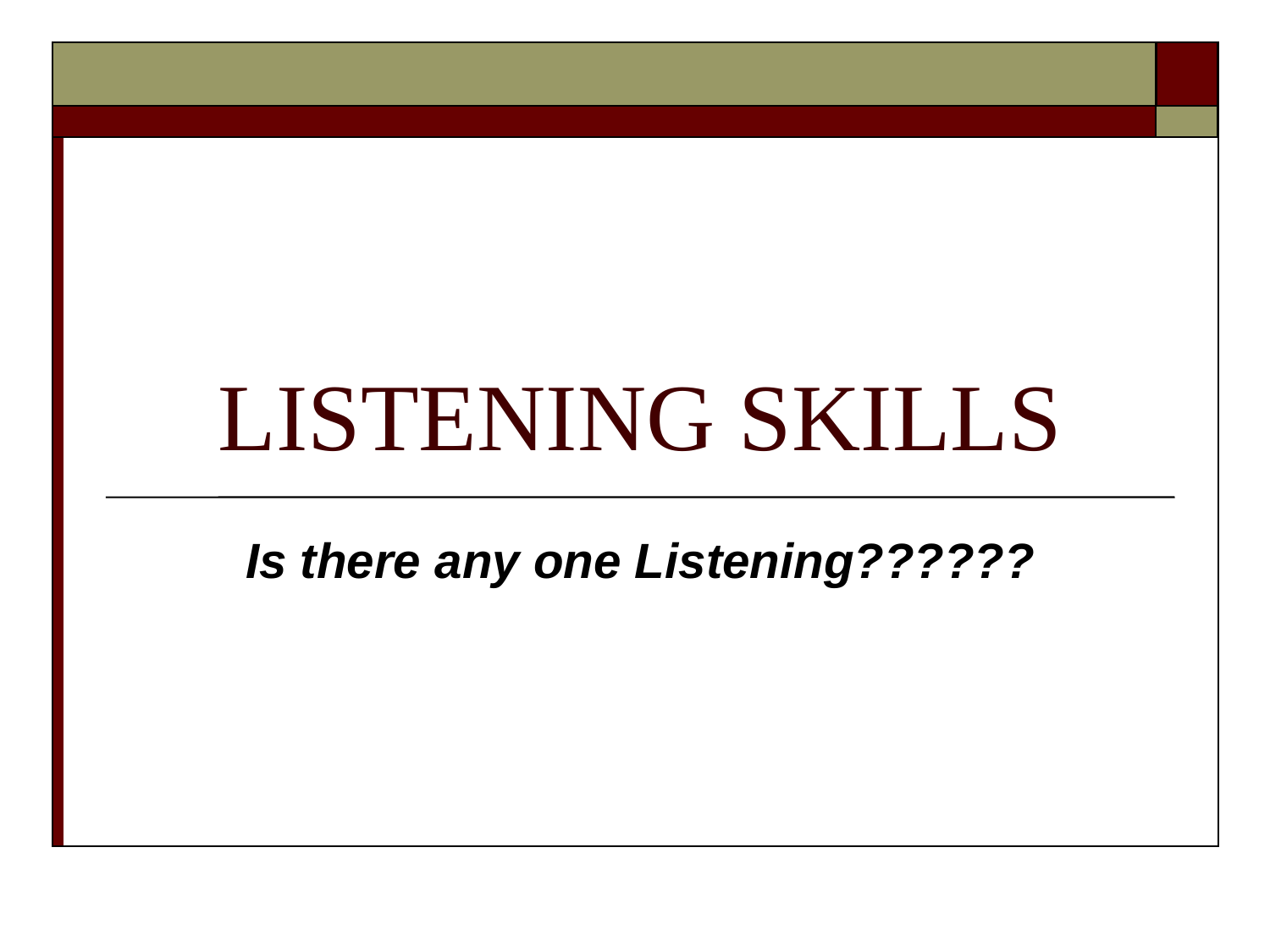

# LISTENING SKILLS
Is there any one Listening??????